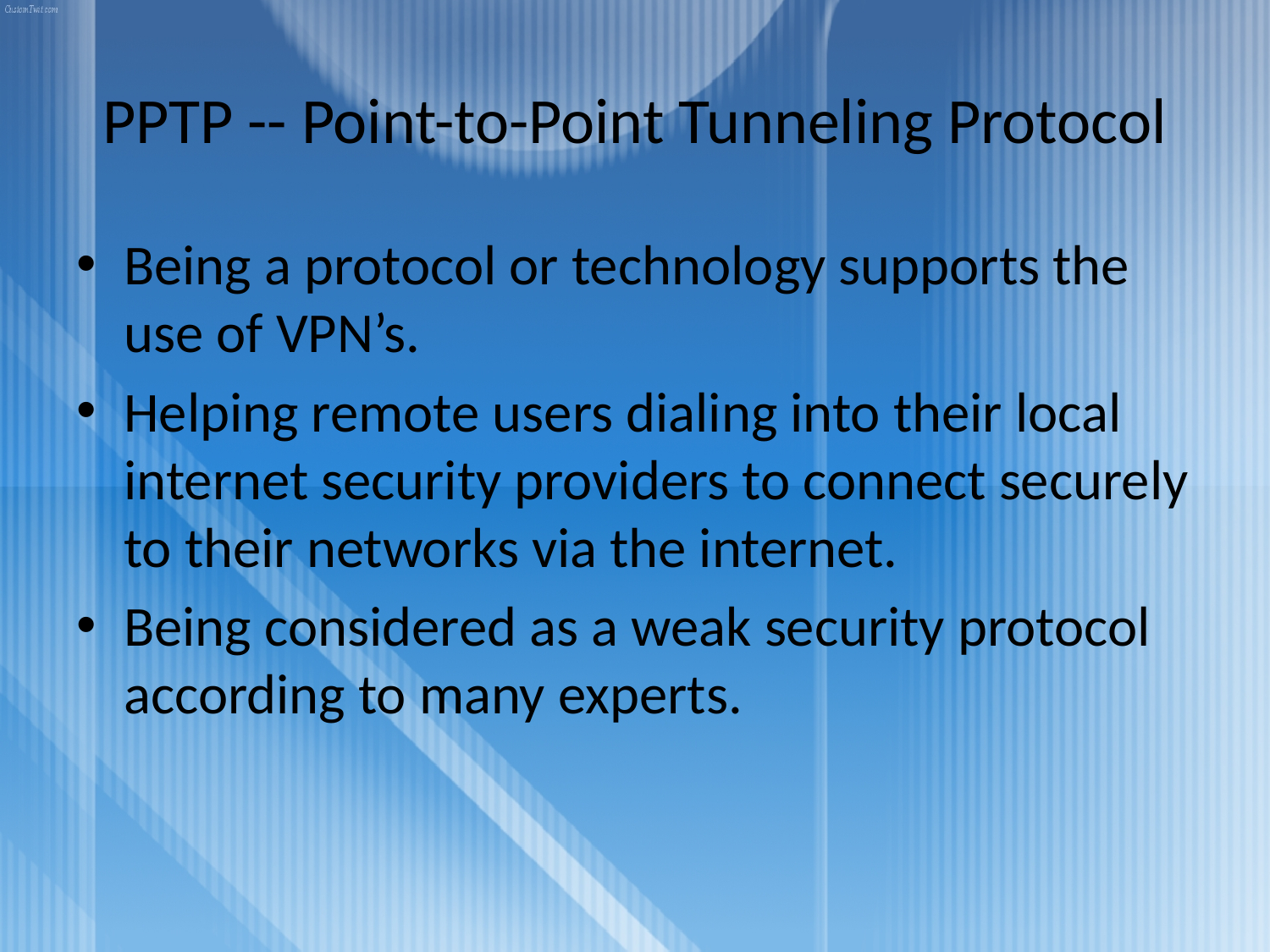

# PPTP -- Point-to-Point Tunneling Protocol
Being a protocol or technology supports the use of VPN’s.
Helping remote users dialing into their local internet security providers to connect securely to their networks via the internet.
Being considered as a weak security protocol according to many experts.